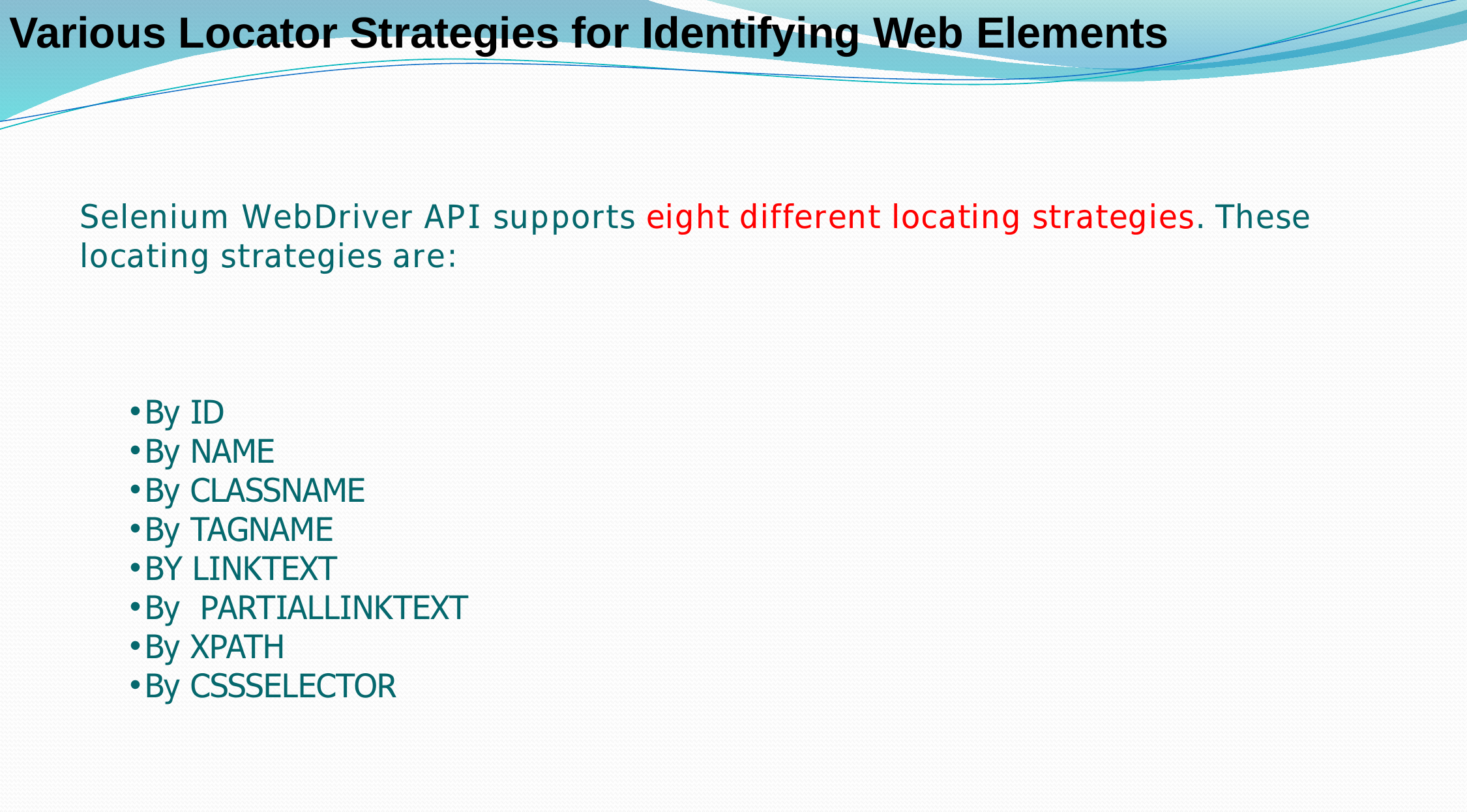

Various Locator Strategies for Identifying Web Elements

Selenium WebDriver API supports eight different locating strategies. These locating strategies are:

By ID
By NAME
By CLASSNAME
By TAGNAME
BY LINKTEXT
By  PARTIALLINKTEXT
By XPATH
By CSSSELECTOR